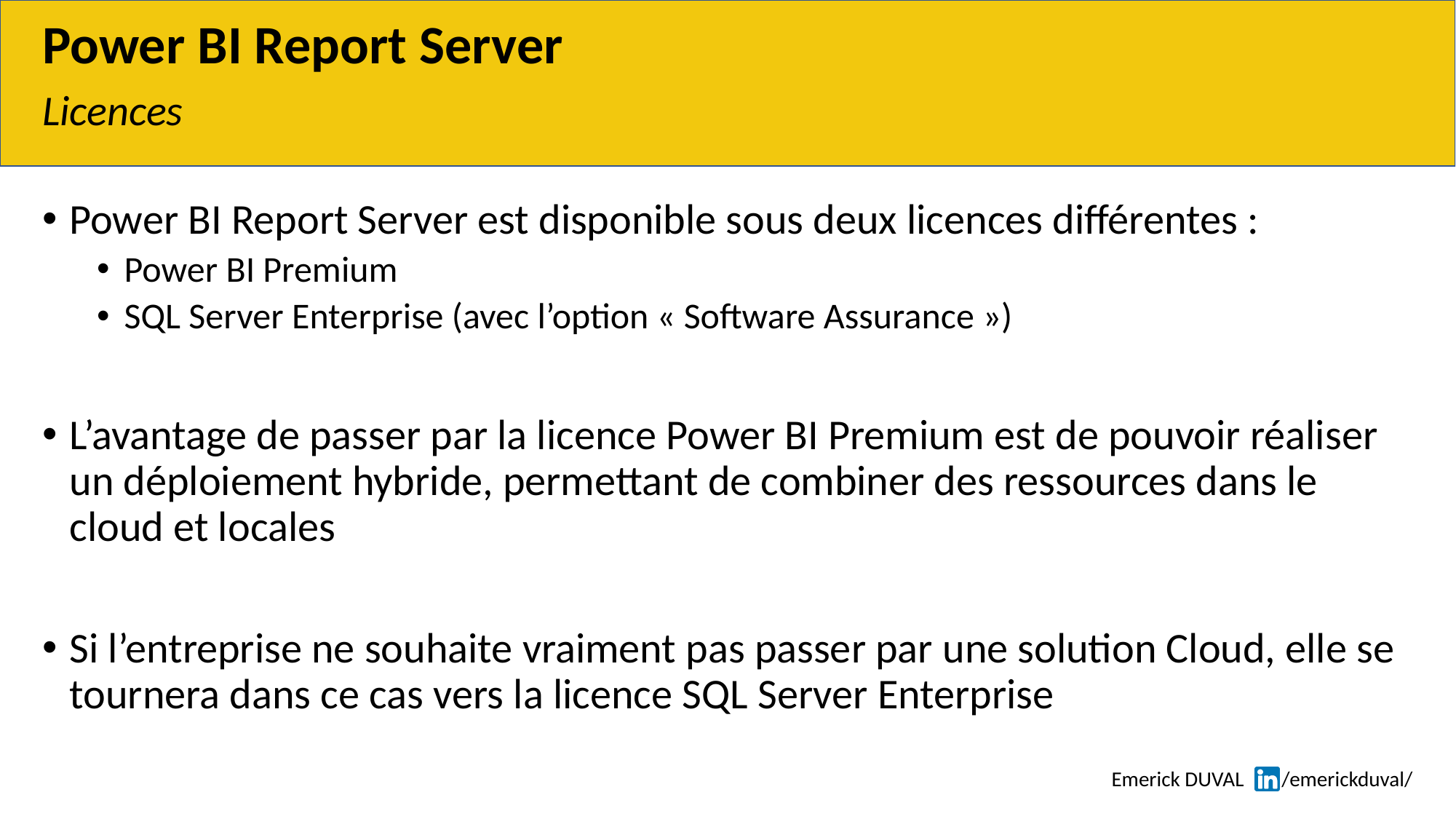

# Power BI Report Server
Licences
Power BI Report Server est disponible sous deux licences différentes :
Power BI Premium
SQL Server Enterprise (avec l’option « Software Assurance »)

L’avantage de passer par la licence Power BI Premium est de pouvoir réaliser un déploiement hybride, permettant de combiner des ressources dans le cloud et locales

Si l’entreprise ne souhaite vraiment pas passer par une solution Cloud, elle se tournera dans ce cas vers la licence SQL Server Enterprise